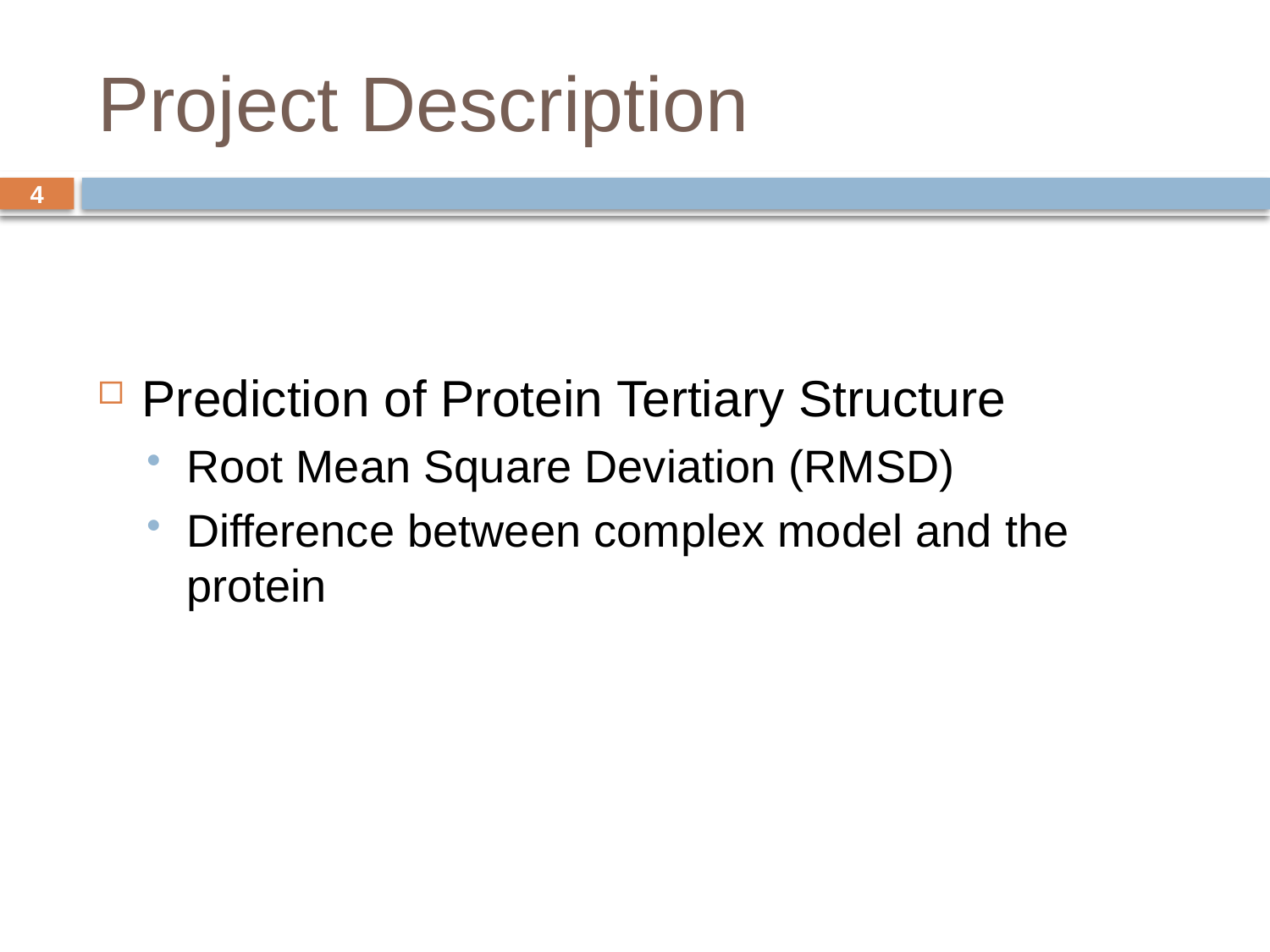

# Project Description
4
Prediction of Protein Tertiary Structure
Root Mean Square Deviation (RMSD)
Difference between complex model and the protein